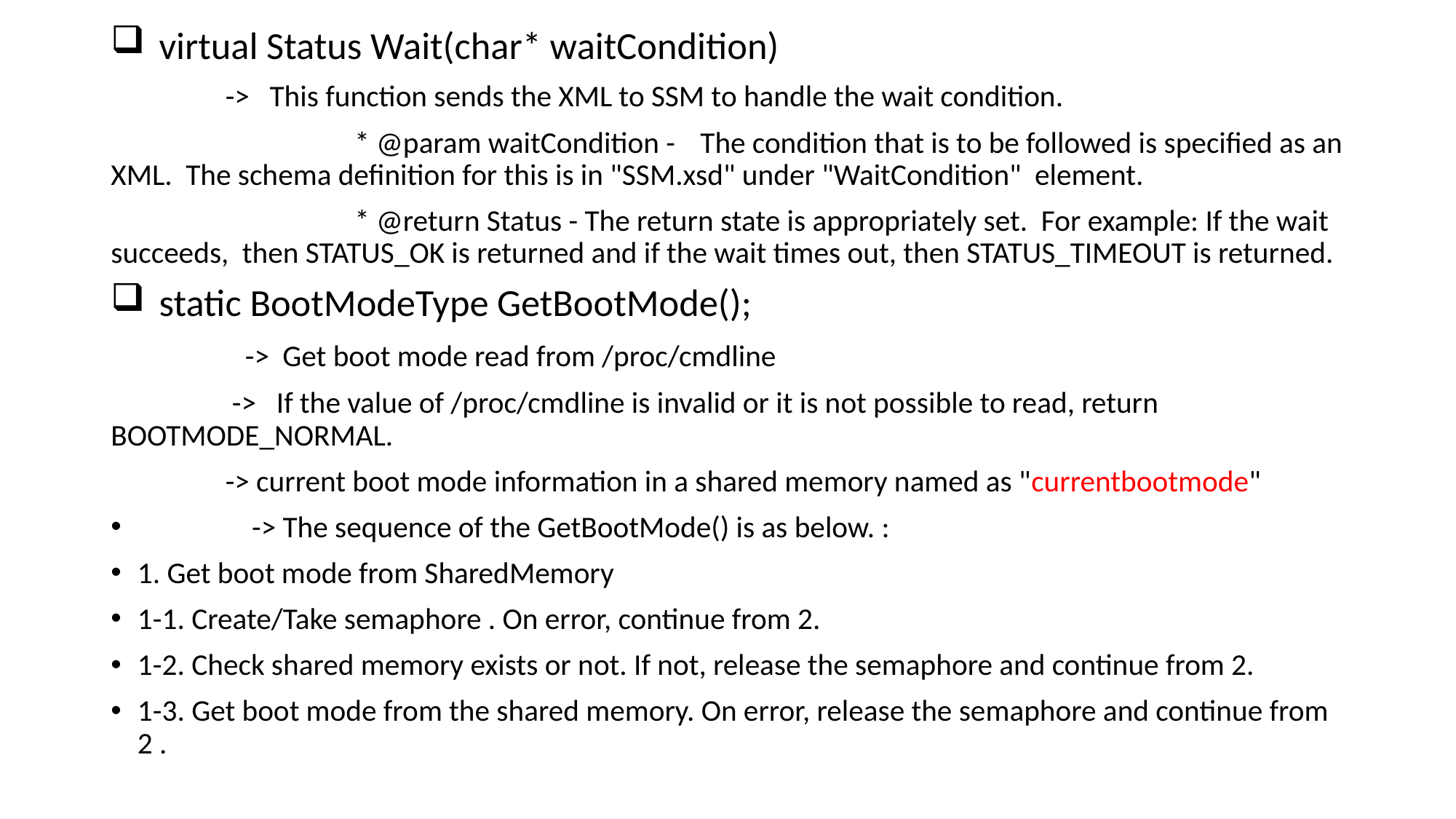

virtual Status Wait(char* waitCondition)
                 ->   This function sends the XML to SSM to handle the wait condition.
		       * @param waitCondition -	The condition that is to be followed is specified as an XML.  The schema definition for this is in "SSM.xsd" under "WaitCondition"  element.
		       * @return Status - The return state is appropriately set.  For example: If the wait succeeds,  then STATUS_OK is returned and if the wait times out, then STATUS_TIMEOUT is returned.
  static BootModeType GetBootMode();
                  ->  Get boot mode read from /proc/cmdline
                  ->   If the value of /proc/cmdline is invalid or it is not possible to read, return BOOTMODE_NORMAL.
                 -> current boot mode information in a shared memory named as "currentbootmode"
                 -> The sequence of the GetBootMode() is as below. :
1. Get boot mode from SharedMemory
1-1. Create/Take semaphore . On error, continue from 2.
1-2. Check shared memory exists or not. If not, release the semaphore and continue from 2.
1-3. Get boot mode from the shared memory. On error, release the semaphore and continue from 2 .